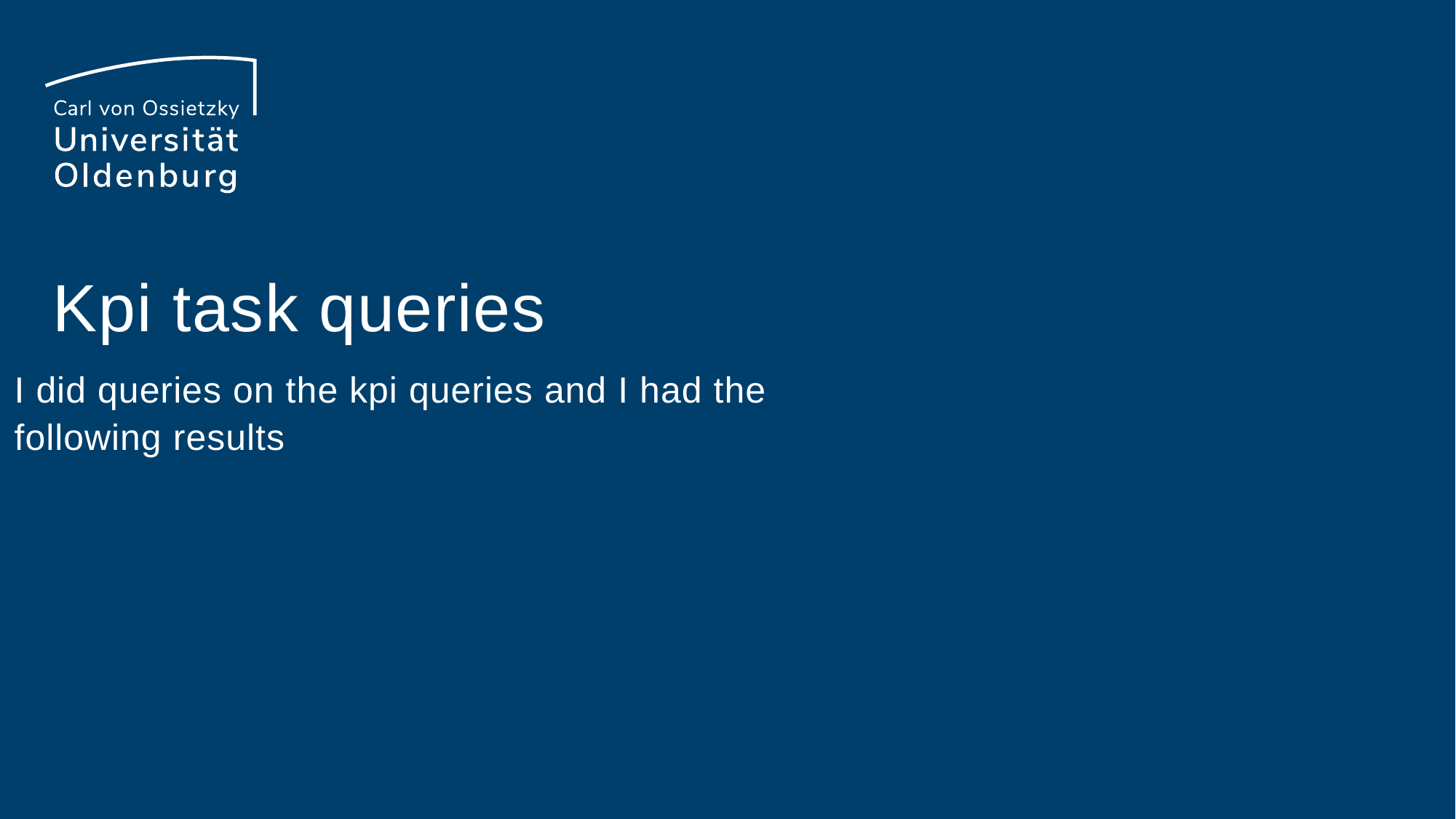

# Kpi task queries
I did queries on the kpi queries and I had the following results